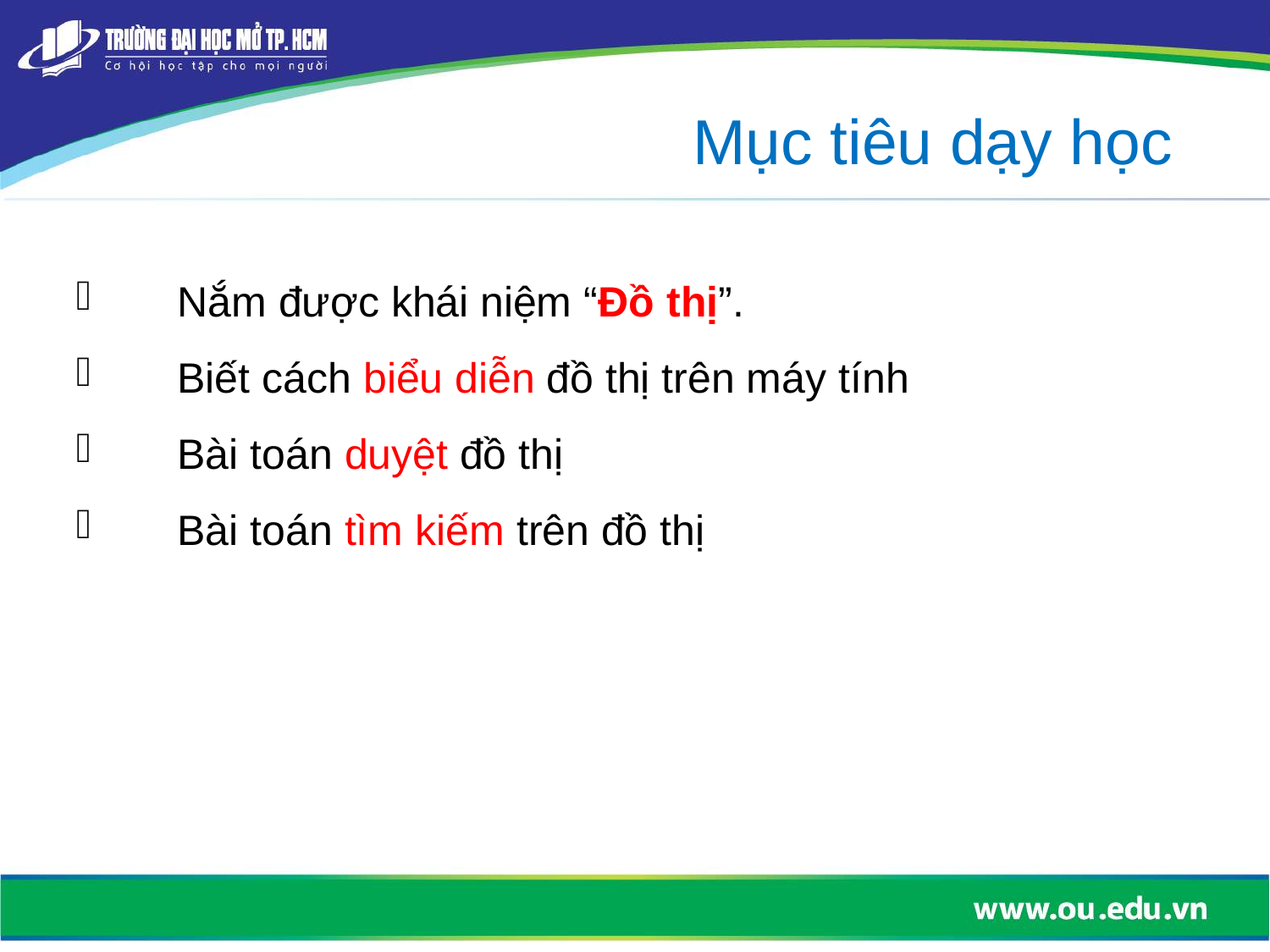

Mục tiêu dạy học
Nắm được khái niệm “Đồ thị”.
Biết cách biểu diễn đồ thị trên máy tính
Bài toán duyệt đồ thị
Bài toán tìm kiếm trên đồ thị